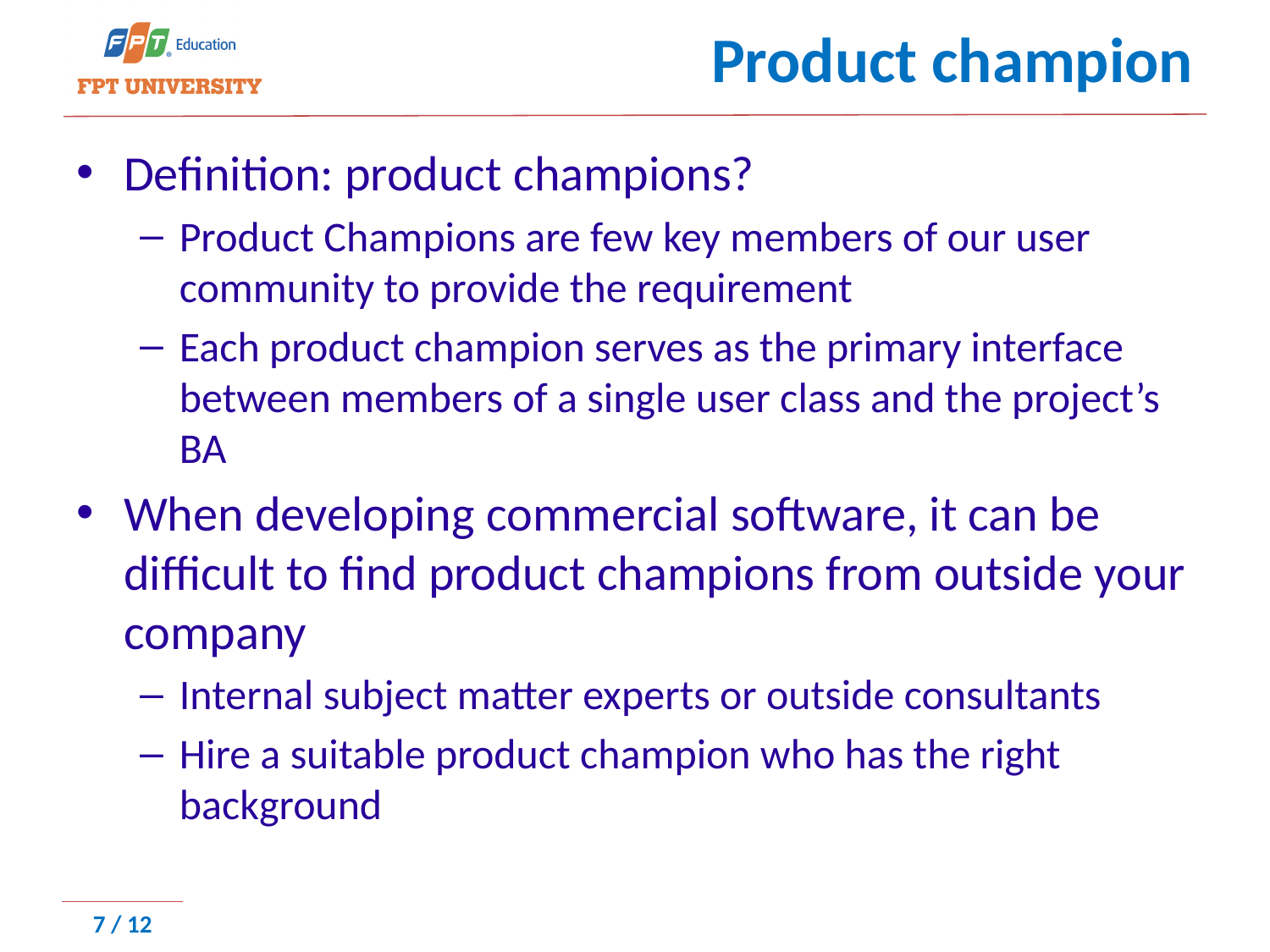

# Product champion
Definition: product champions?
Product Champions are few key members of our user community to provide the requirement
Each product champion serves as the primary interface between members of a single user class and the project’s BA
When developing commercial software, it can be difficult to find product champions from outside your company
Internal subject matter experts or outside consultants
Hire a suitable product champion who has the right background